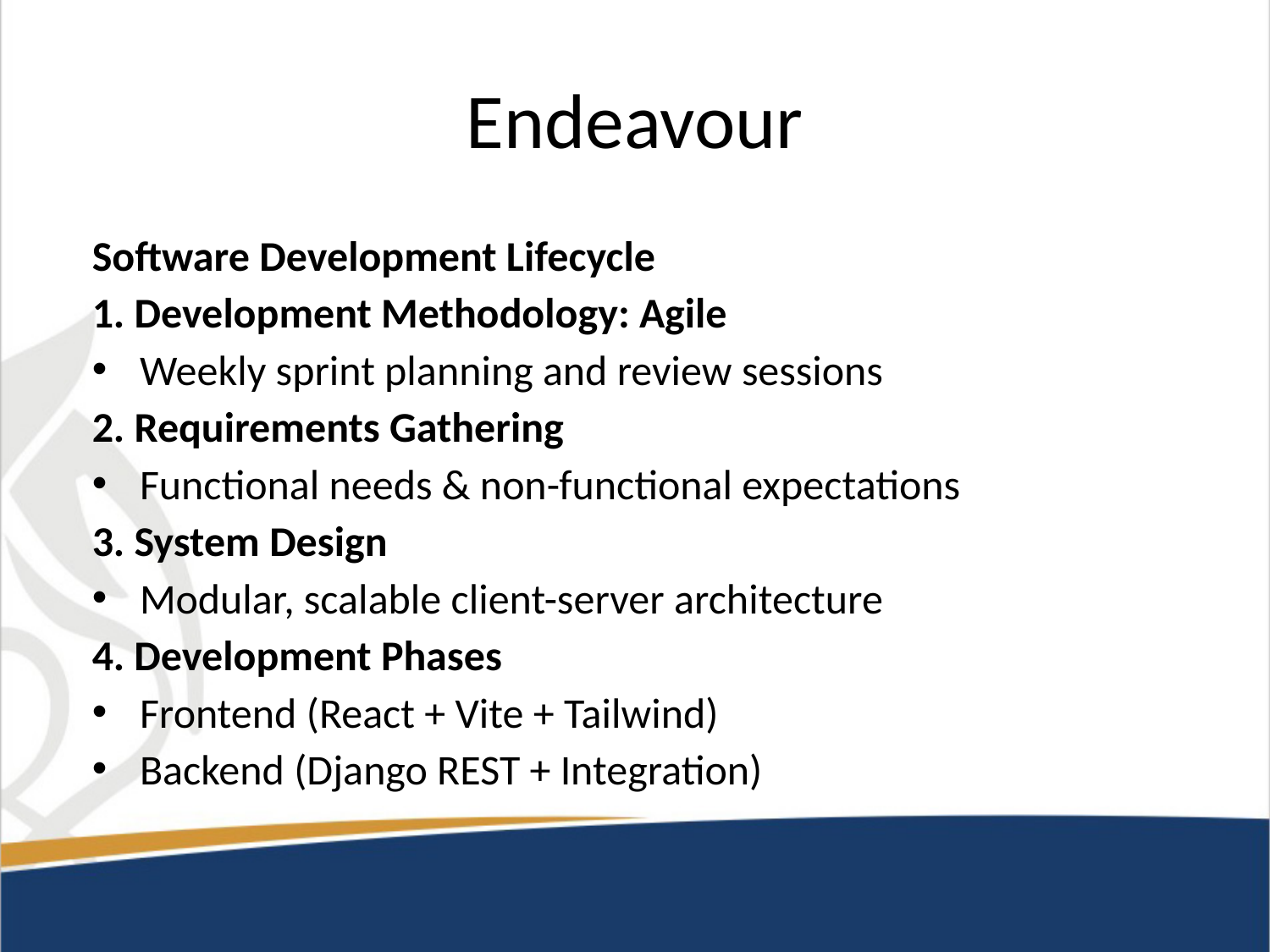

# Endeavour
Software Development Lifecycle
1. Development Methodology: Agile
Weekly sprint planning and review sessions
2. Requirements Gathering
Functional needs & non-functional expectations
3. System Design
Modular, scalable client-server architecture
4. Development Phases
Frontend (React + Vite + Tailwind)
Backend (Django REST + Integration)